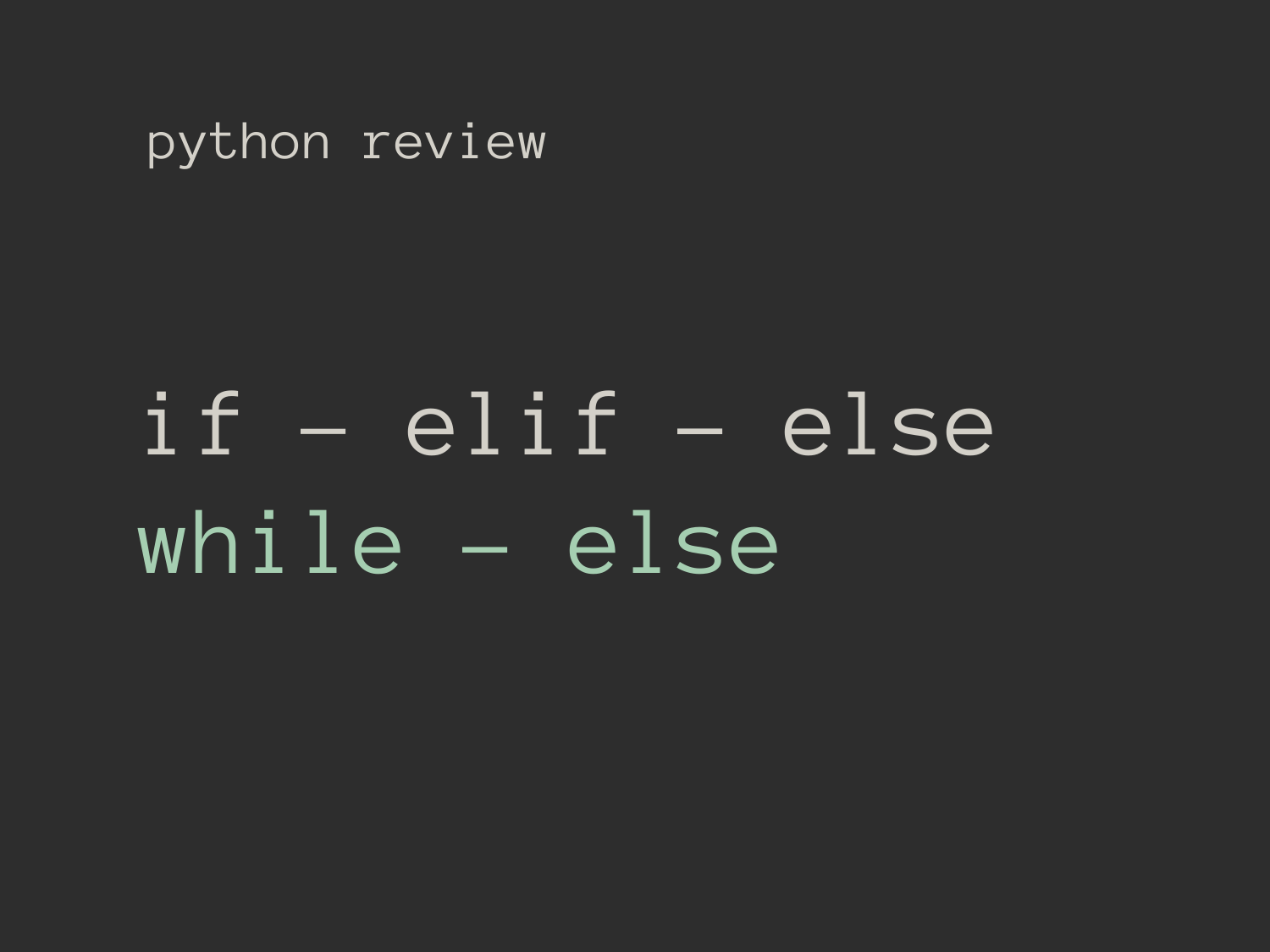

python review
if – elif - else
while - else